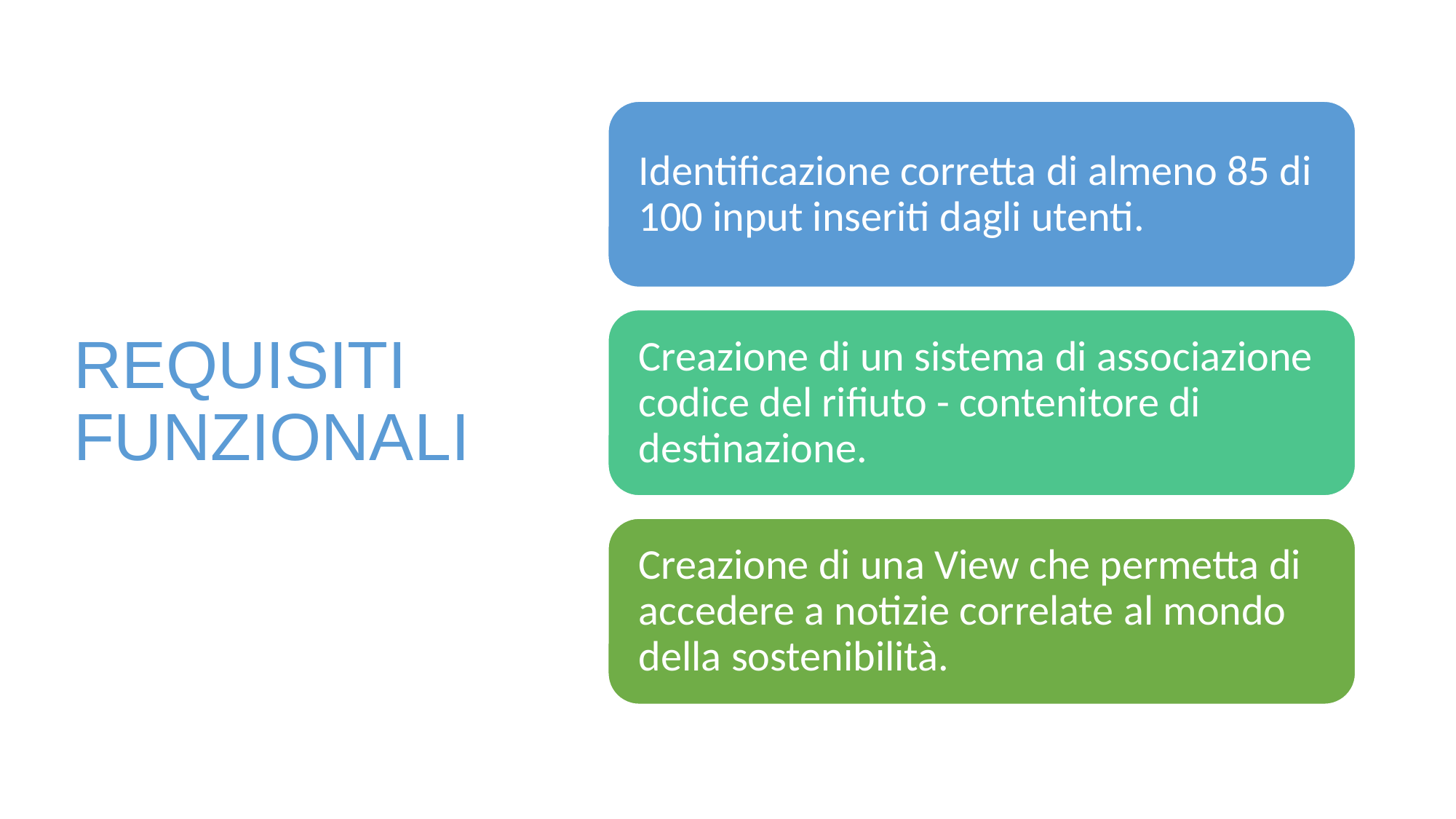

# REQUISITI FUNZIONALI
Identificazione corretta di almeno 85 di 100 input inseriti dagli utenti.
Creazione di un sistema di associazione codice del rifiuto - contenitore di destinazione.
Creazione di una View che permetta di accedere a notizie correlate al mondo della sostenibilità.